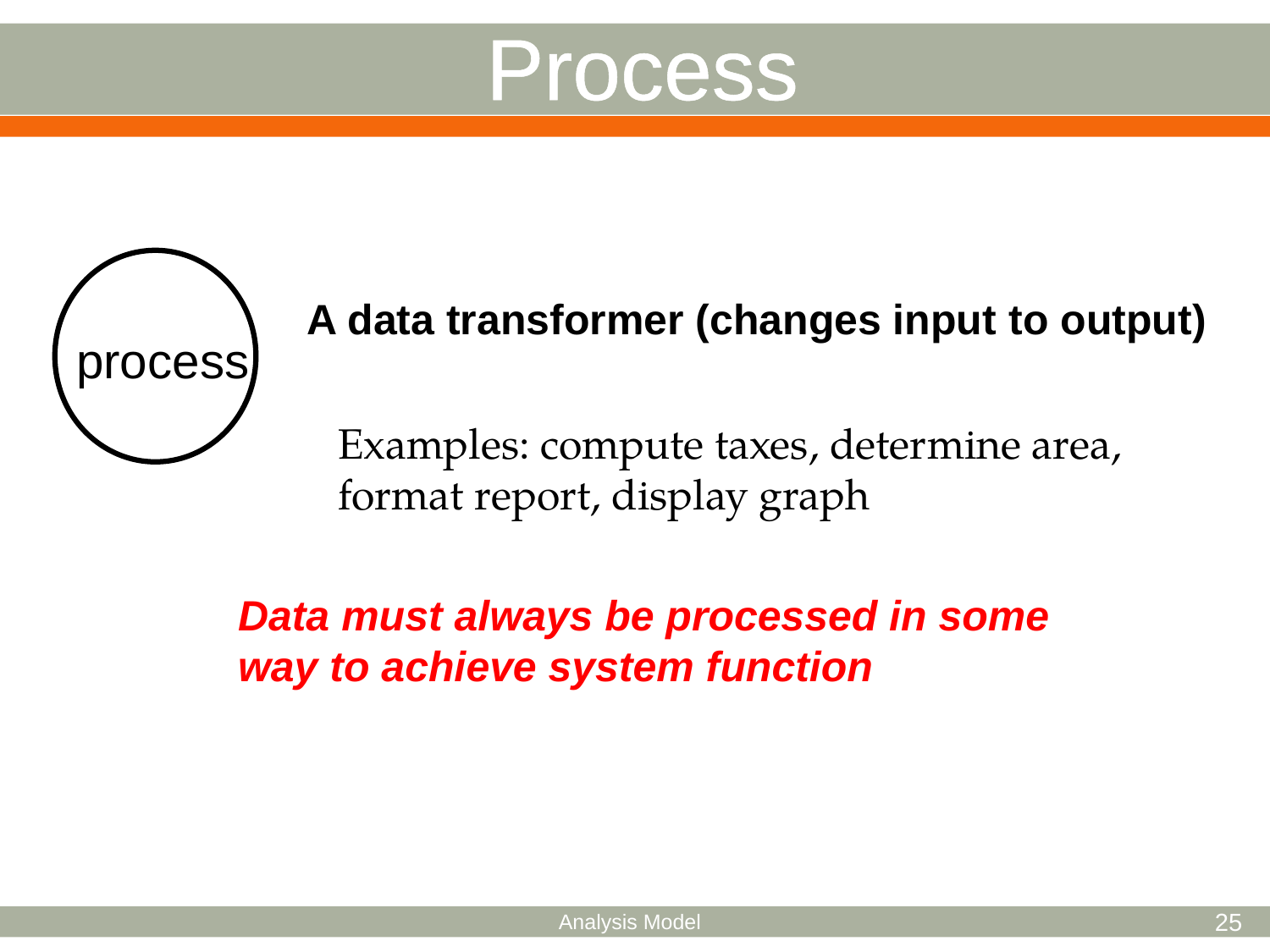

Process

A data transformer (changes input to output)
process

Examples: compute taxes, determine area,
format report, display graph
Data must always be processed in some
way to achieve system function
Analysis Model
25